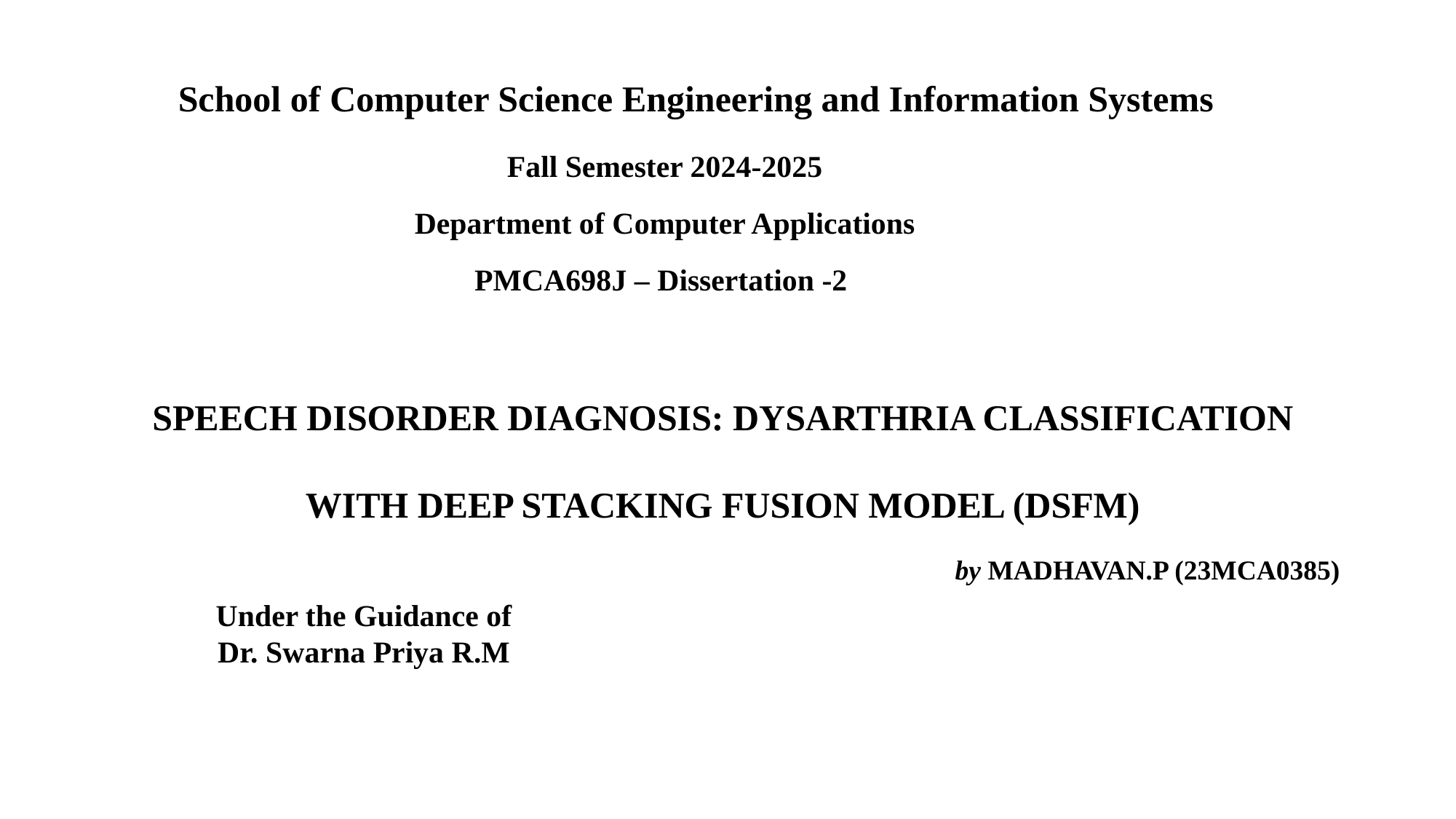

School of Computer Science Engineering and Information Systems
Fall Semester 2024-2025
Department of Computer Applications
PMCA698J – Dissertation -2

SPEECH DISORDER DIAGNOSIS: DYSARTHRIA CLASSIFICATION WITH DEEP STACKING FUSION MODEL (DSFM)

      by MADHAVAN.P (23MCA0385)
Under the Guidance of
Dr. Swarna Priya R.M